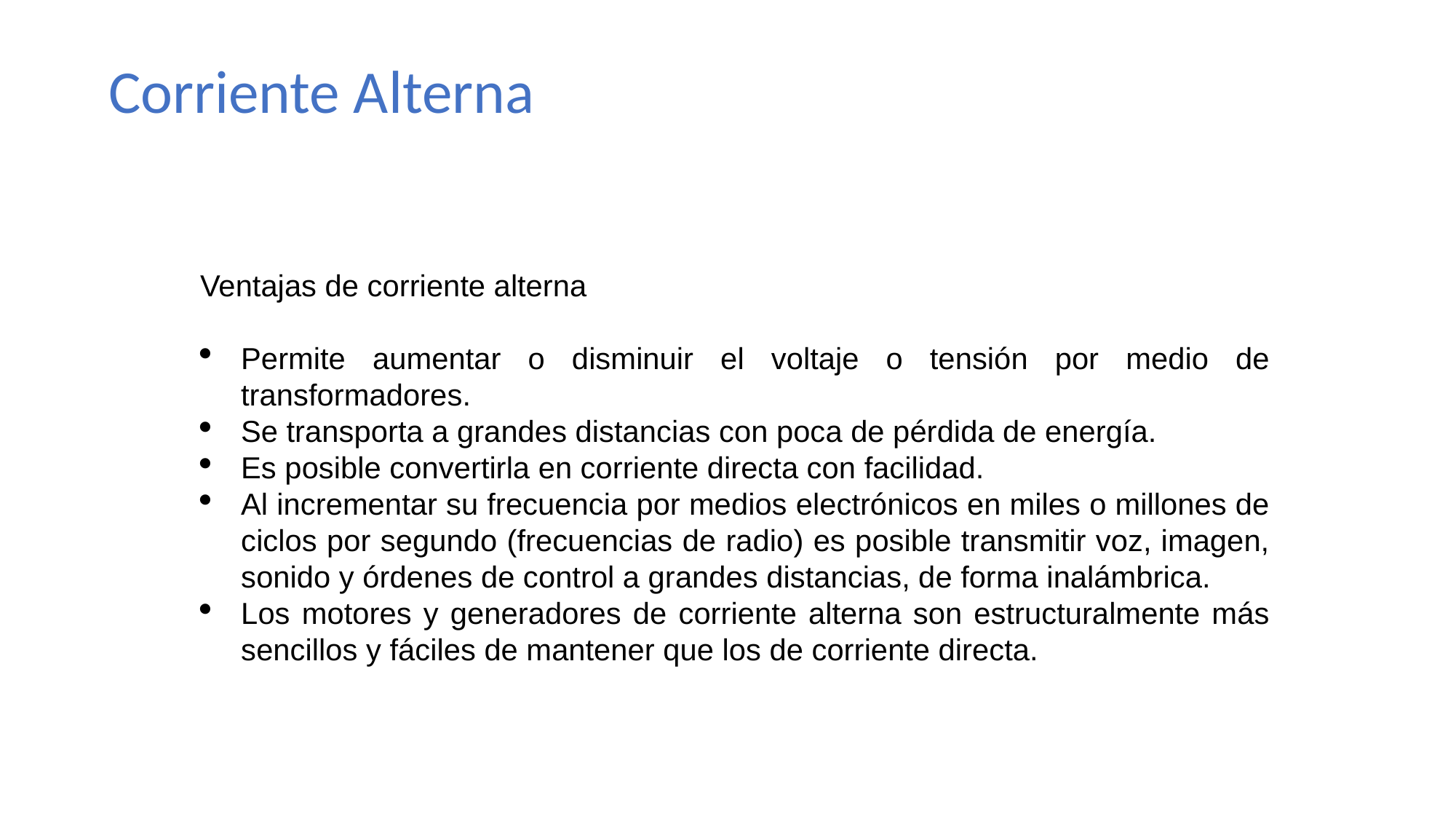

Corriente Alterna
Ventajas de corriente alterna

Permite aumentar o disminuir el voltaje o tensión por medio de transformadores.
Se transporta a grandes distancias con poca de pérdida de energía.
Es posible convertirla en corriente directa con facilidad.
Al incrementar su frecuencia por medios electrónicos en miles o millones de ciclos por segundo (frecuencias de radio) es posible transmitir voz, imagen, sonido y órdenes de control a grandes distancias, de forma inalámbrica.
Los motores y generadores de corriente alterna son estructuralmente más sencillos y fáciles de mantener que los de corriente directa.